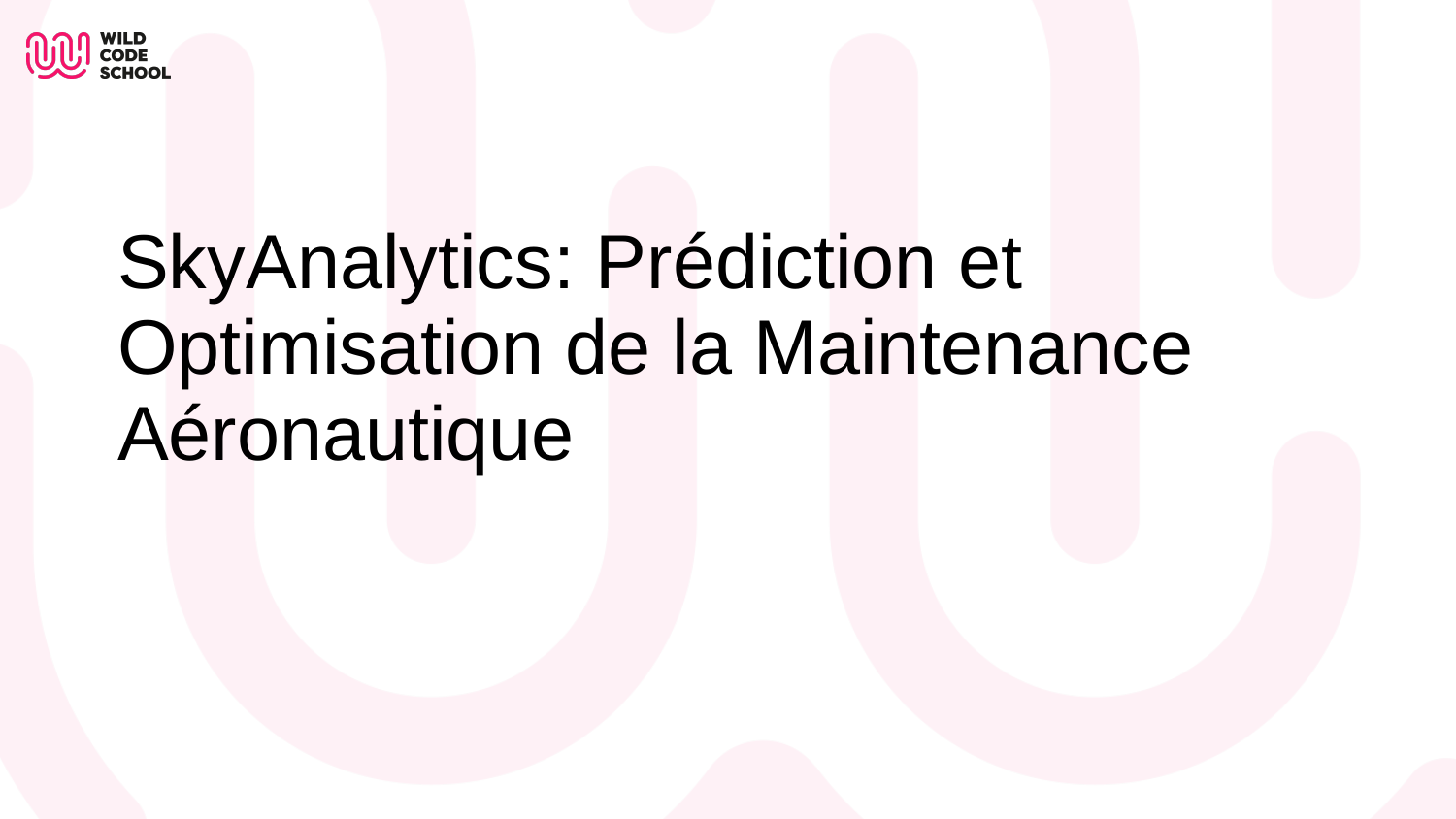

# SkyAnalytics: Prédiction et Optimisation de la Maintenance Aéronautique